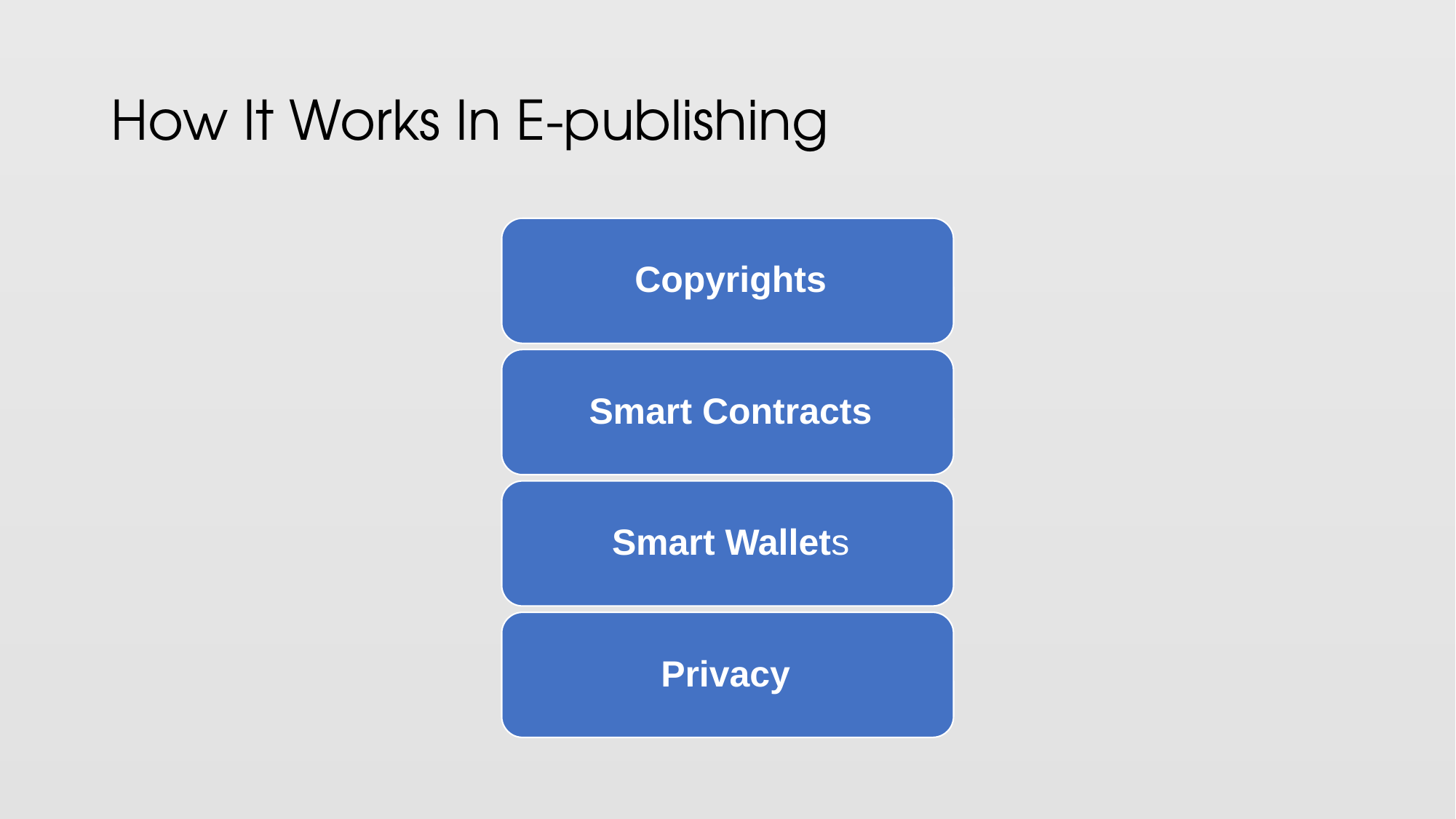

# How It Works In E-publishing
Copyrights
Smart Contracts
Smart Wallets
Privacy